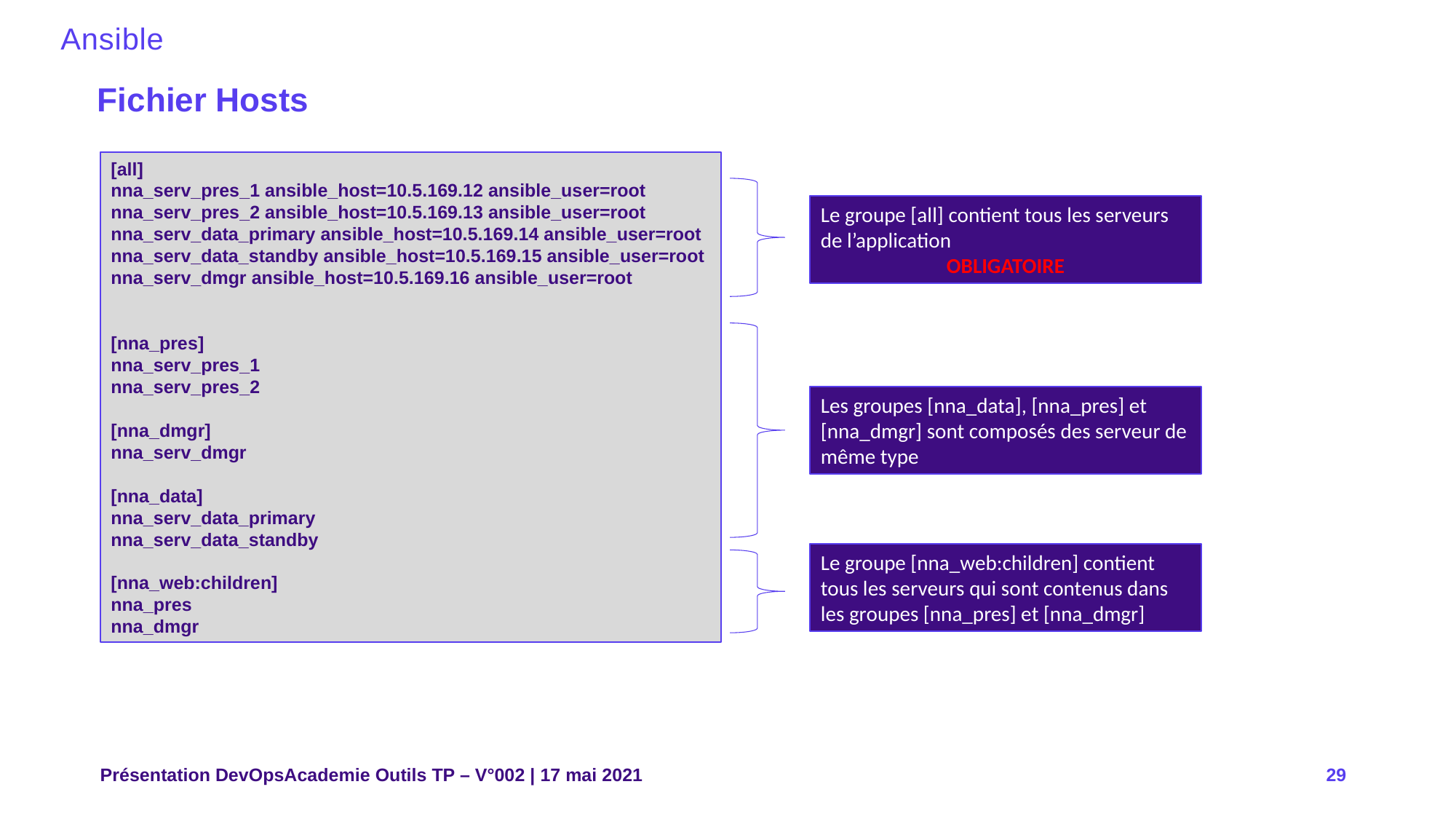

Ansible
Fichier Hosts

[all]
nna_serv_pres_1 ansible_host=10.5.169.12 ansible_user=root
nna_serv_pres_2 ansible_host=10.5.169.13 ansible_user=root
nna_serv_data_primary ansible_host=10.5.169.14 ansible_user=root
nna_serv_data_standby ansible_host=10.5.169.15 ansible_user=root
nna_serv_dmgr ansible_host=10.5.169.16 ansible_user=root

[nna_pres]
nna_serv_pres_1
nna_serv_pres_2

[nna_dmgr]
nna_serv_dmgr

[nna_data]
nna_serv_data_primary
nna_serv_data_standby

[nna_web:children]
nna_pres
nna_dmgr

Le groupe [all] contient tous les serveurs de l’application
OBLIGATOIRE

Les groupes [nna_data], [nna_pres] et [nna_dmgr] sont composés des serveur de même type
Le groupe [nna_web:children] contient tous les serveurs qui sont contenus dans les groupes [nna_pres] et [nna_dmgr]

Présentation DevOpsAcademie Outils TP – V°002 | 17 mai 2021
29